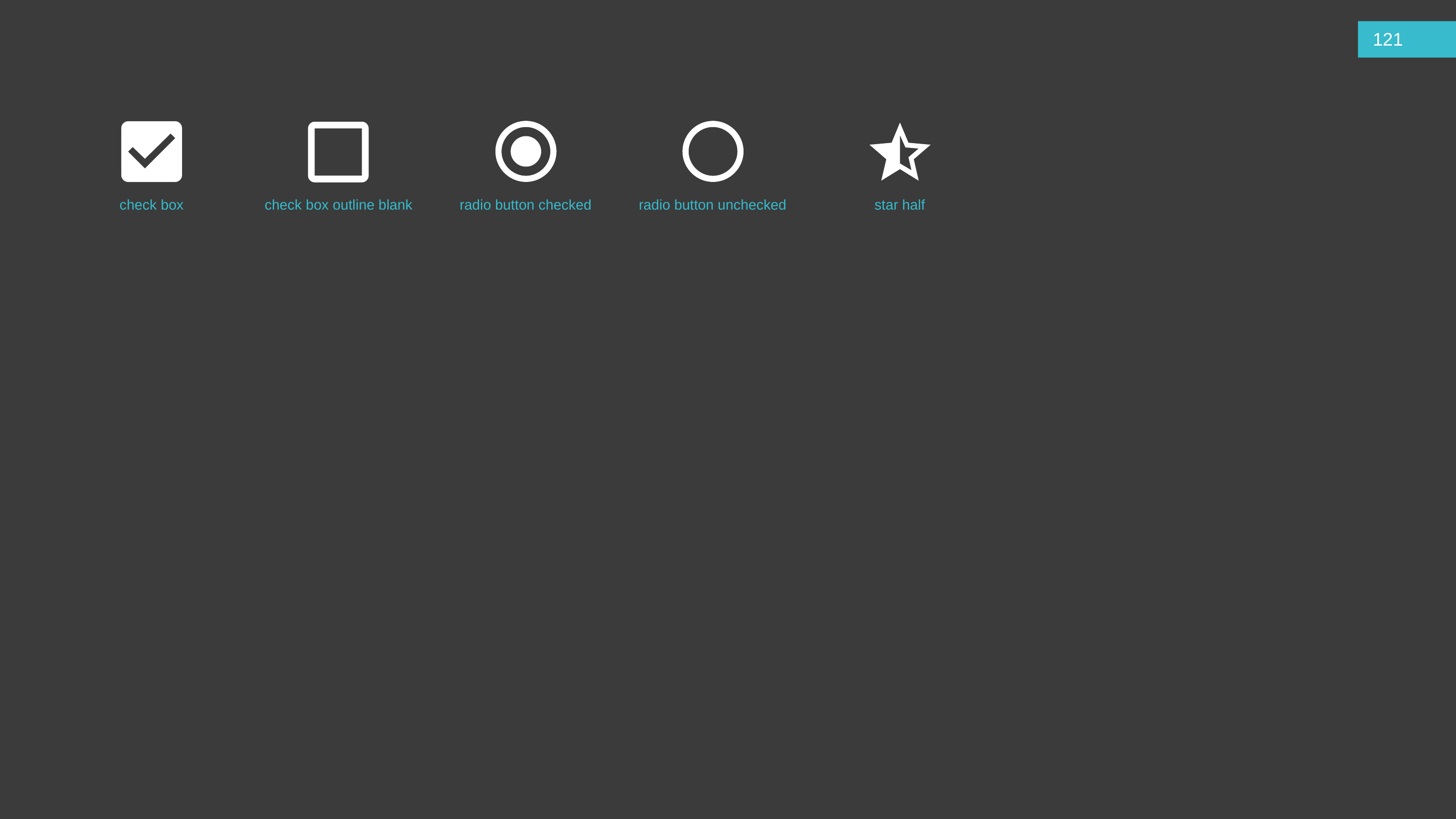

121

check box
check box outline blank
radio button checked
radio button unchecked
star half